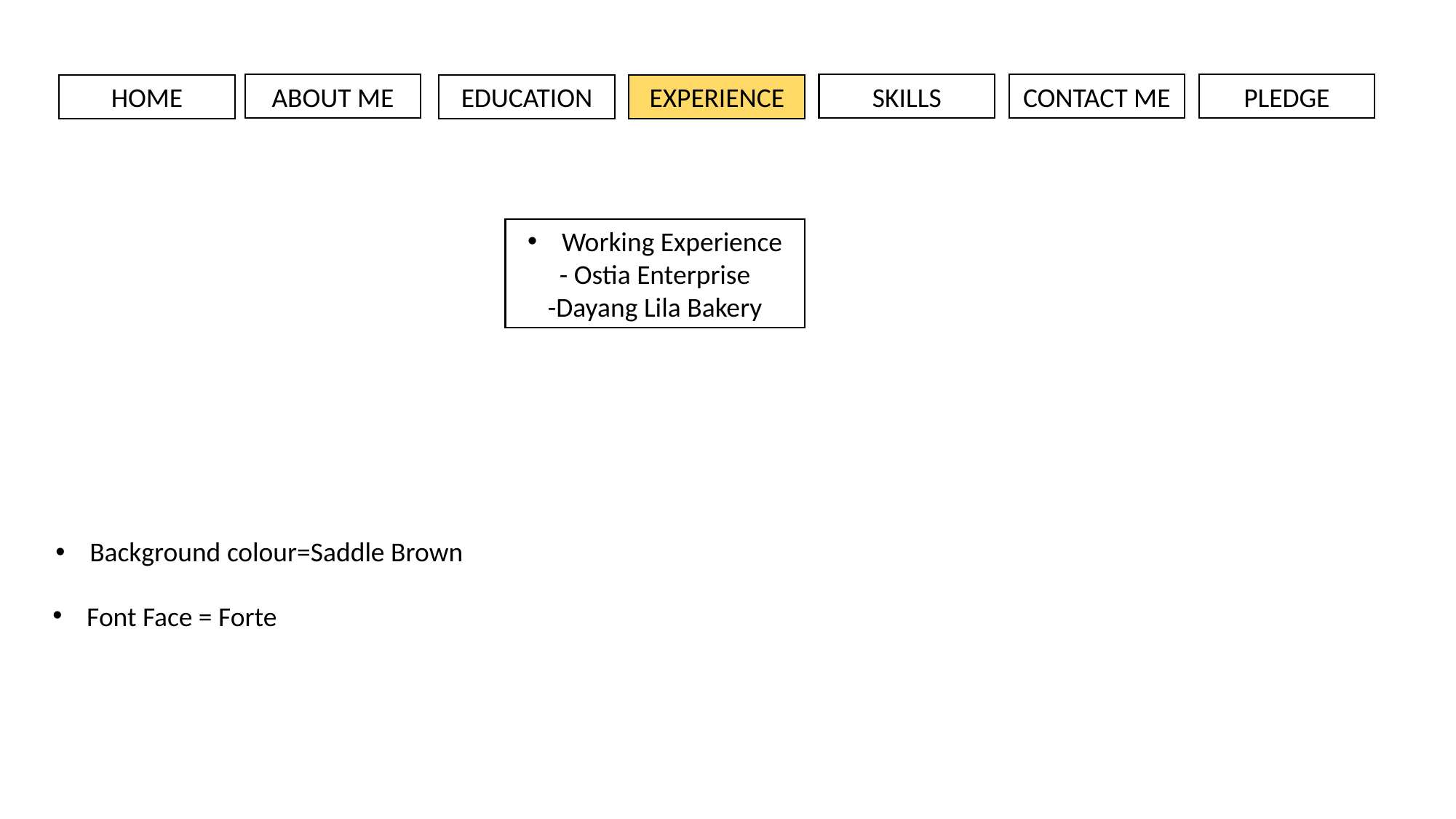

ABOUT ME
SKILLS
CONTACT ME
PLEDGE
HOME
EDUCATION
EXPERIENCE
Working Experience
- Ostia Enterprise
-Dayang Lila Bakery
Background colour=Saddle Brown
Font Face = Forte